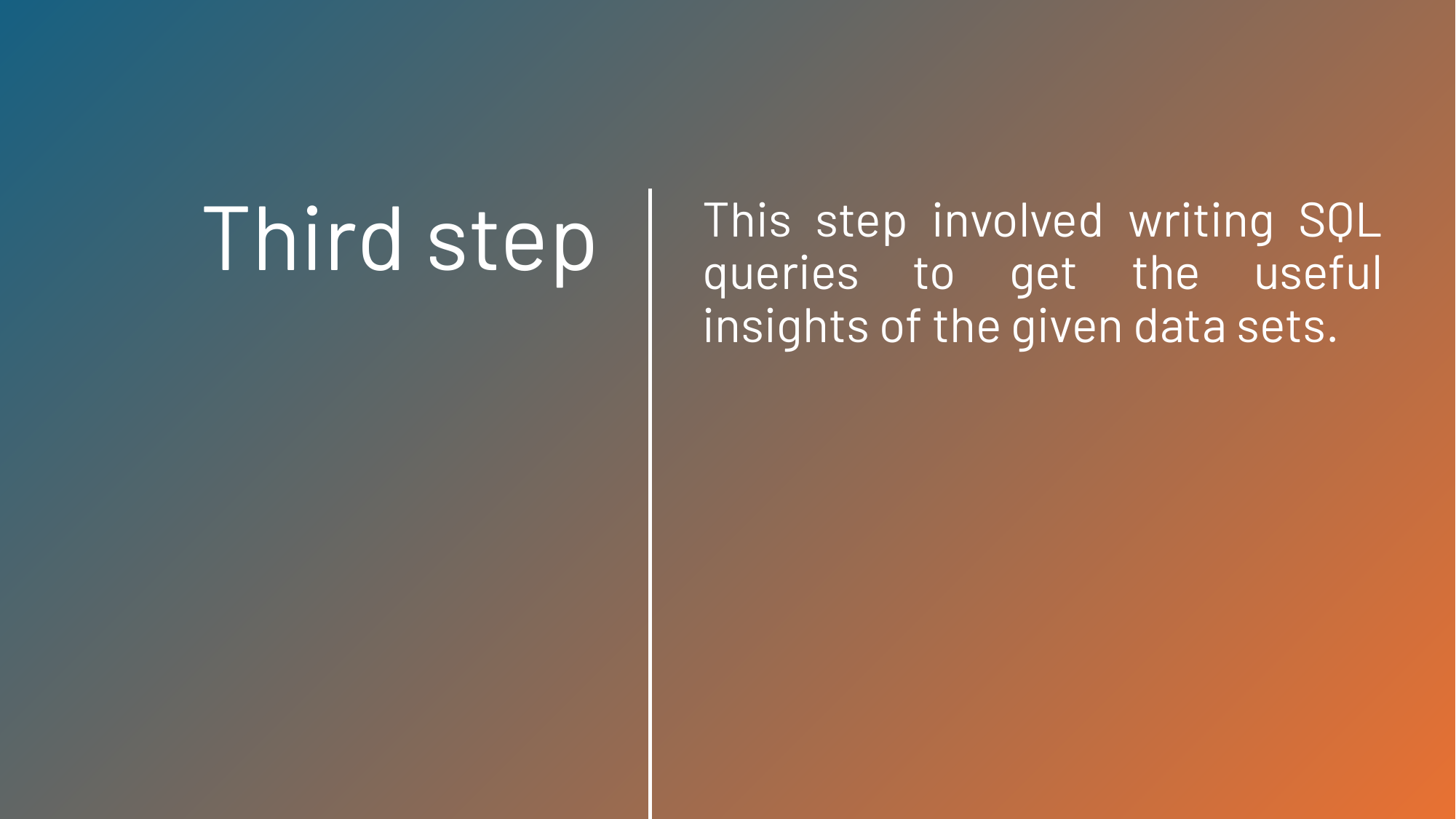

# Third step
This step involved writing SQL queries to get the useful insights of the given data sets.